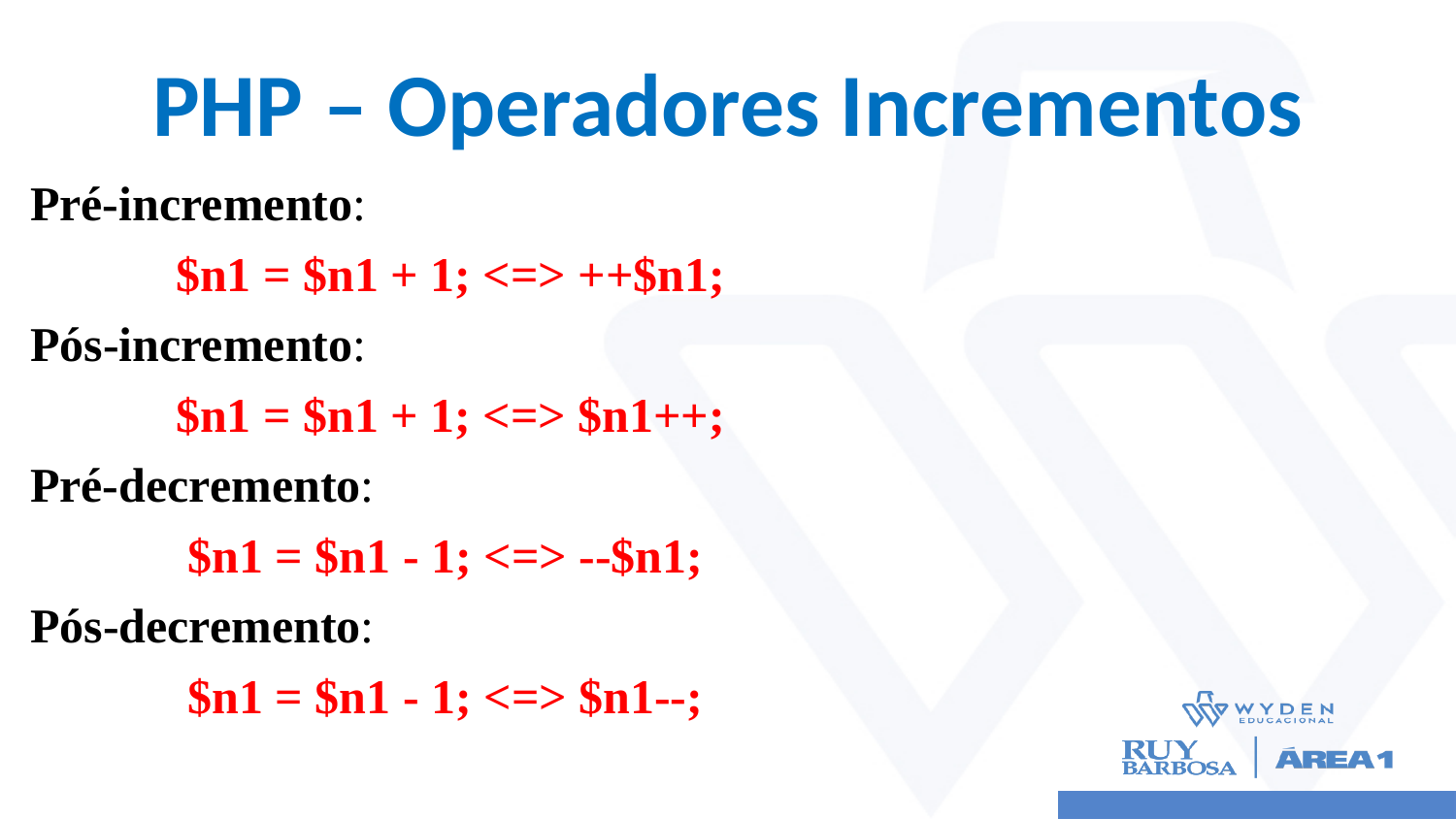

# PHP – Operadores Incrementos
Pré-incremento:
	$n1 = $n1 + 1; <=> ++$n1;
Pós-incremento:
	$n1 = $n1 + 1; <=> $n1++;
Pré-decremento:
	 $n1 = $n1 - 1; <=> --$n1;
Pós-decremento:
	 $n1 = $n1 - 1; <=> $n1--;